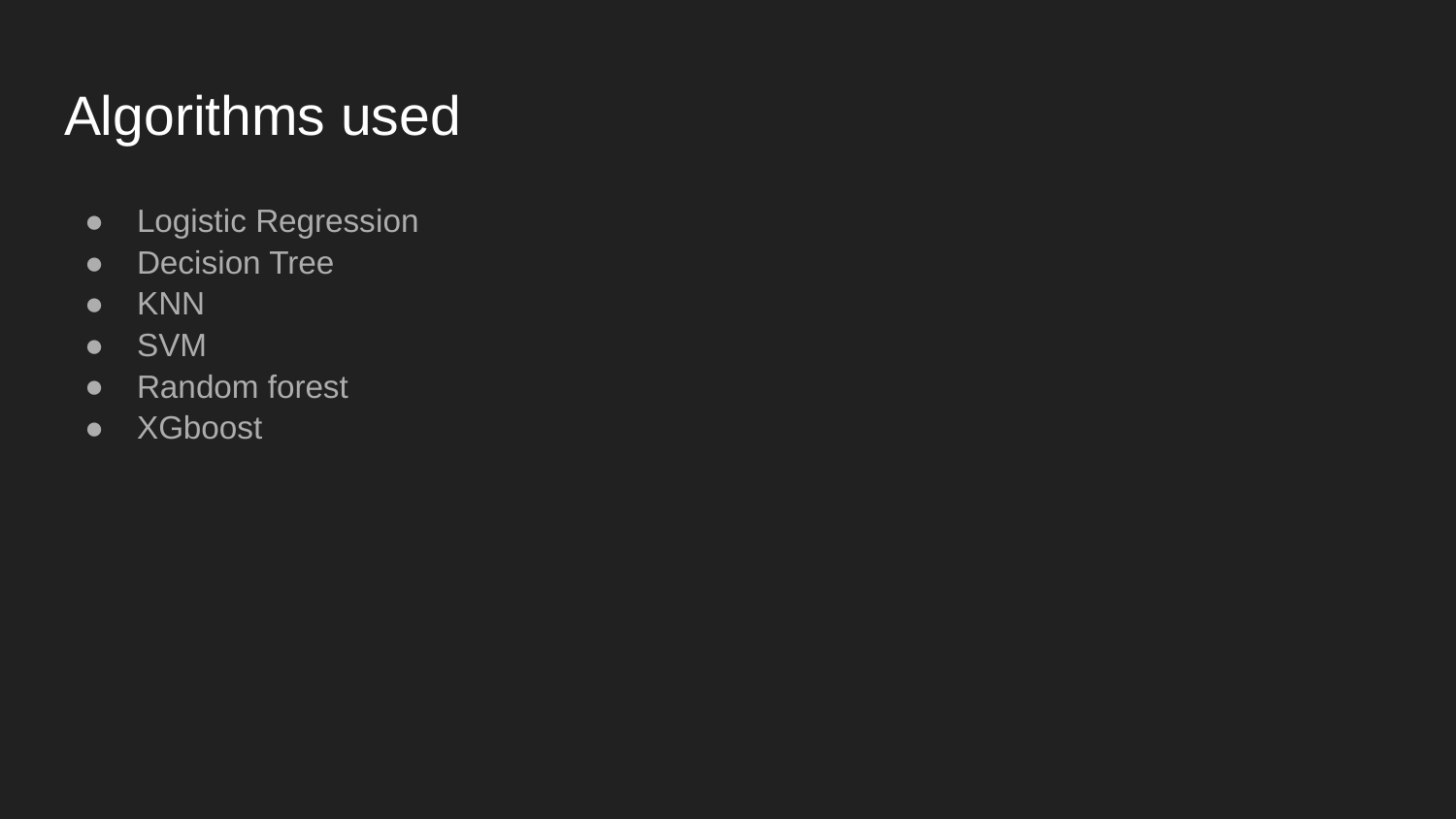

# Algorithms used
Logistic Regression
Decision Tree
KNN
SVM
Random forest
XGboost